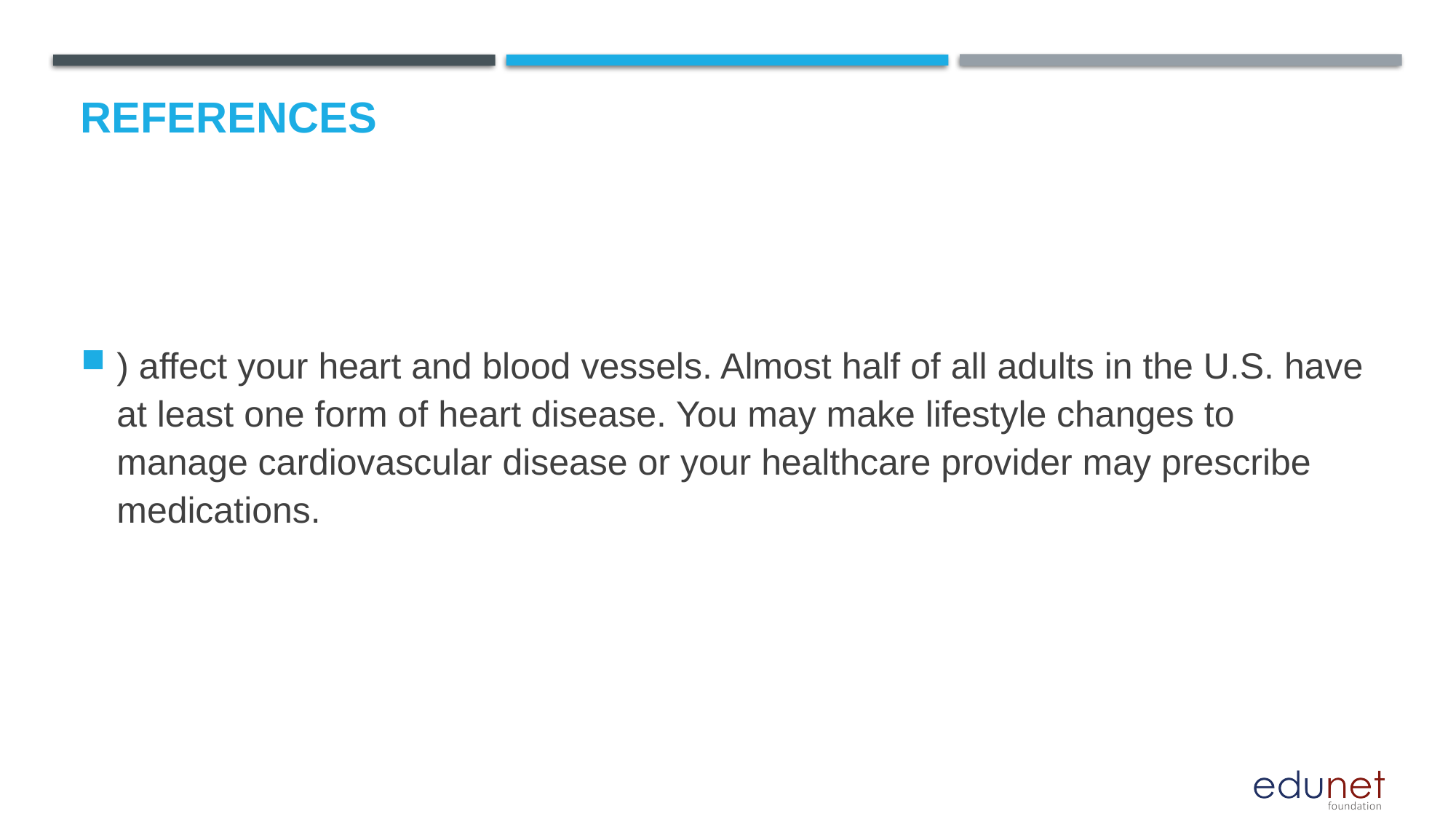

# References
) affect your heart and blood vessels. Almost half of all adults in the U.S. have at least one form of heart disease. You may make lifestyle changes to manage cardiovascular disease or your healthcare provider may prescribe medications.